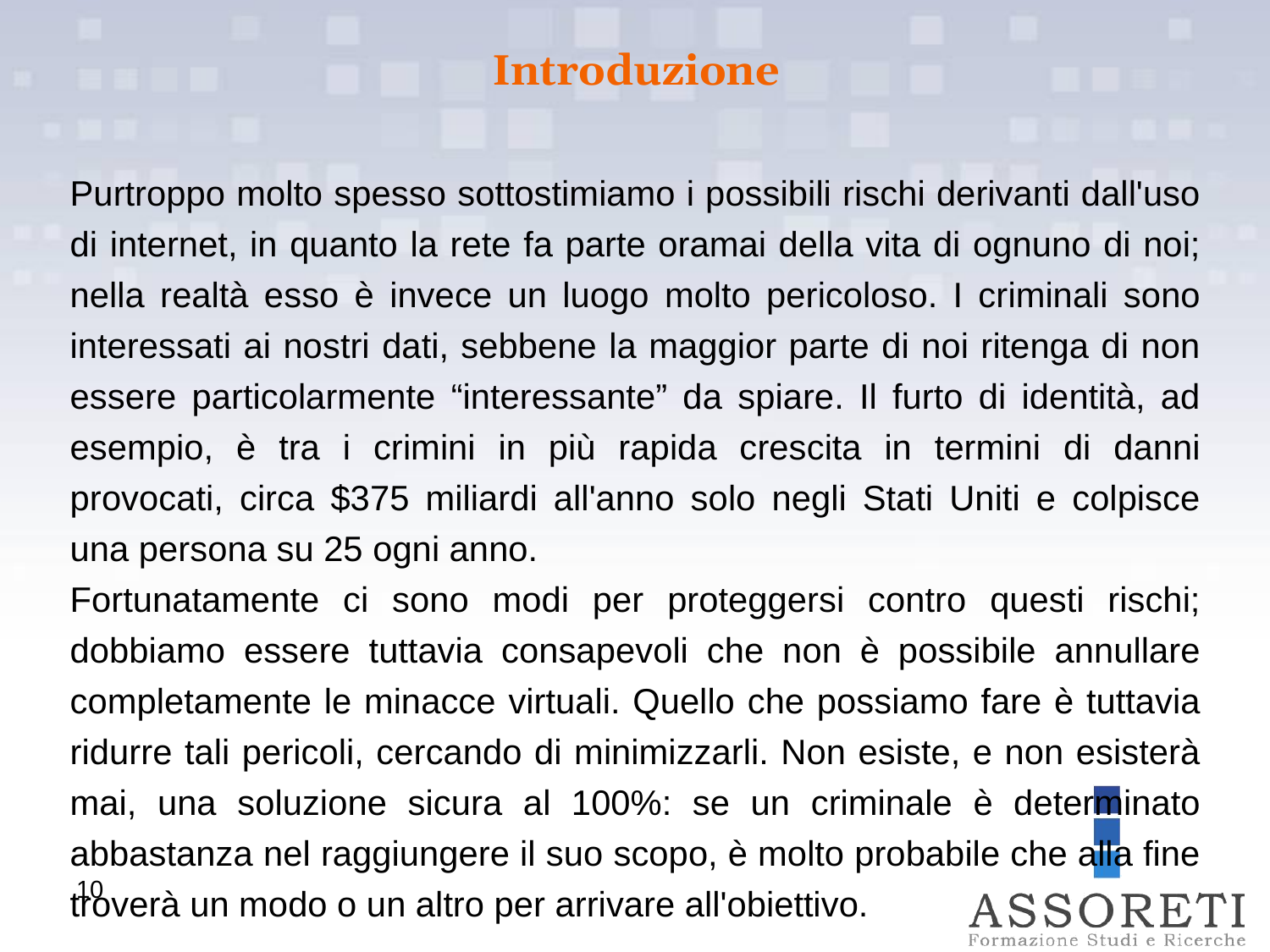

Introduzione
Purtroppo molto spesso sottostimiamo i possibili rischi derivanti dall'uso di internet, in quanto la rete fa parte oramai della vita di ognuno di noi; nella realtà esso è invece un luogo molto pericoloso. I criminali sono interessati ai nostri dati, sebbene la maggior parte di noi ritenga di non essere particolarmente “interessante” da spiare. Il furto di identità, ad esempio, è tra i crimini in più rapida crescita in termini di danni provocati, circa $375 miliardi all'anno solo negli Stati Uniti e colpisce una persona su 25 ogni anno.
Fortunatamente ci sono modi per proteggersi contro questi rischi; dobbiamo essere tuttavia consapevoli che non è possibile annullare completamente le minacce virtuali. Quello che possiamo fare è tuttavia ridurre tali pericoli, cercando di minimizzarli. Non esiste, e non esisterà mai, una soluzione sicura al 100%: se un criminale è determinato abbastanza nel raggiungere il suo scopo, è molto probabile che alla fine troverà un modo o un altro per arrivare all'obiettivo.
10